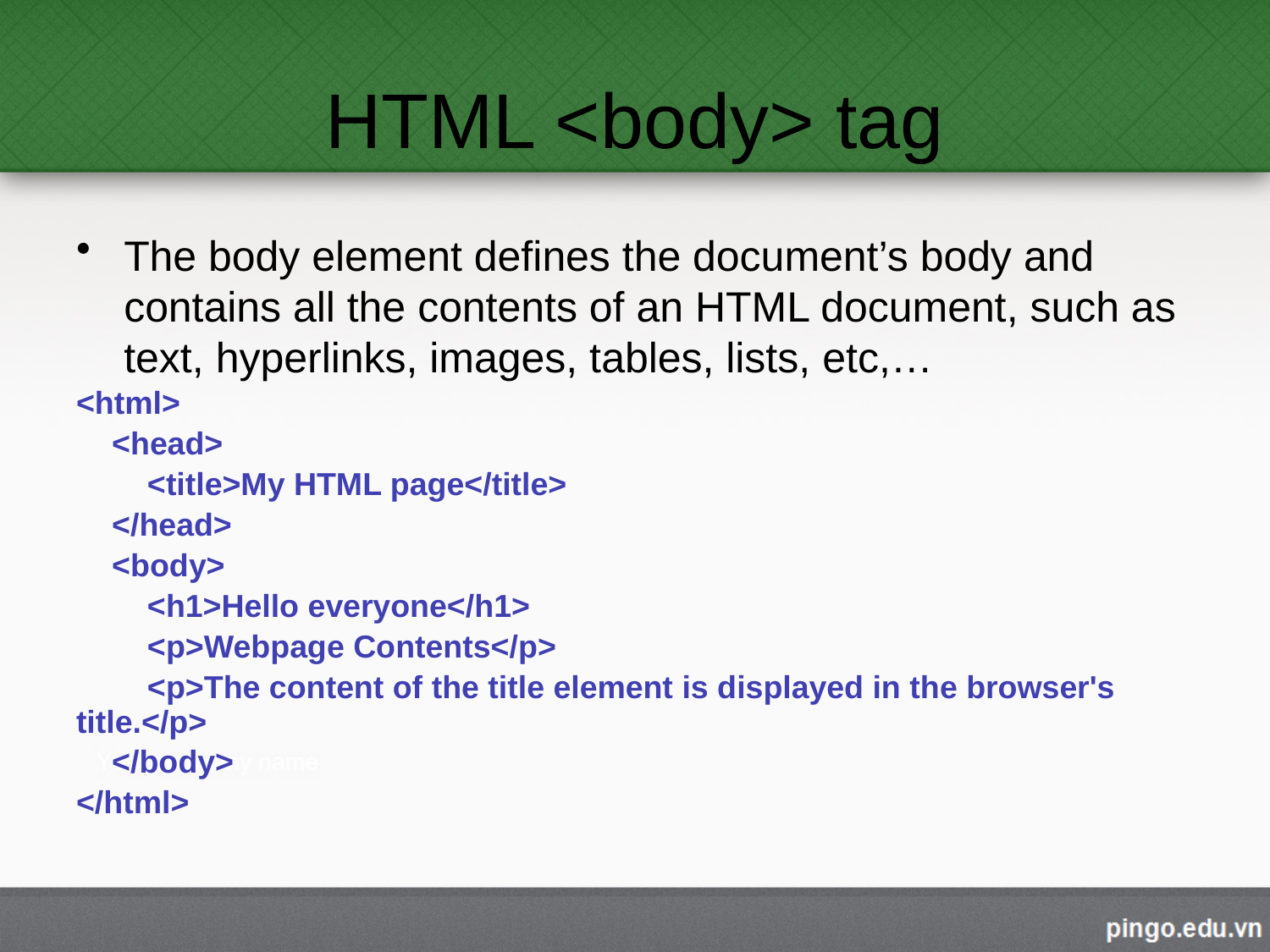

# HTML <body> tag
The body element defines the document’s body and contains all the contents of an HTML document, such as text, hyperlinks, images, tables, lists, etc,…
<html>
    <head>
        <title>My HTML page</title>
    </head>
    <body>
        <h1>Hello everyone</h1>
        <p>Webpage Contents</p>
        <p>The content of the title element is displayed in the browser's title.</p>
    </body>
</html>